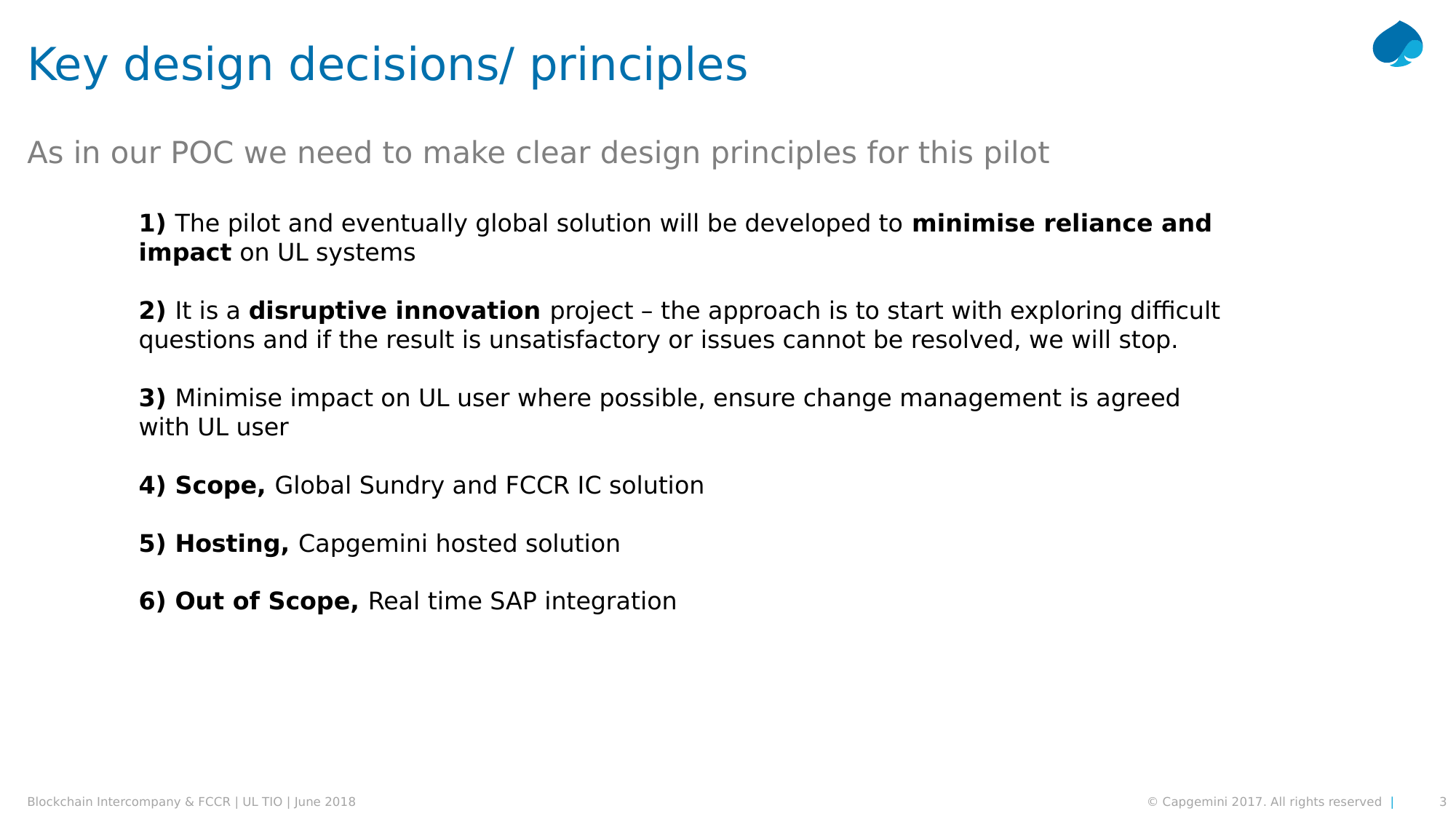

# Key design decisions/ principles
As in our POC we need to make clear design principles for this pilot

1) The pilot and eventually global solution will be developed to minimise reliance and impact on UL systems

2) It is a disruptive innovation project – the approach is to start with exploring difficult questions and if the result is unsatisfactory or issues cannot be resolved, we will stop.

3) Minimise impact on UL user where possible, ensure change management is agreed with UL user

4) Scope, Global Sundry and FCCR IC solution

5) Hosting, Capgemini hosted solution

6) Out of Scope, Real time SAP integration